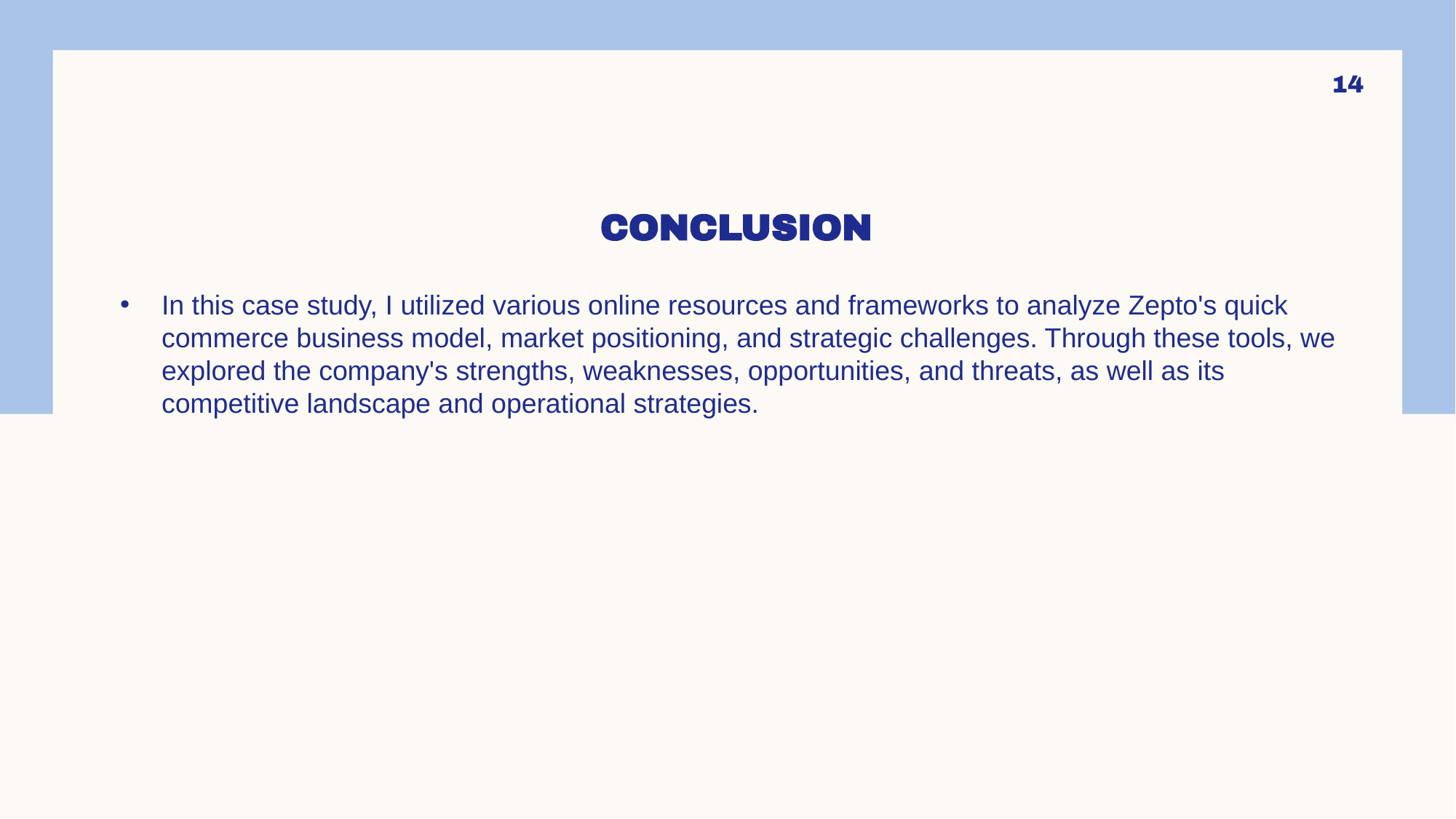

14
# conclusion
In this case study, I utilized various online resources and frameworks to analyze Zepto's quick commerce business model, market positioning, and strategic challenges. Through these tools, we explored the company's strengths, weaknesses, opportunities, and threats, as well as its competitive landscape and operational strategies.